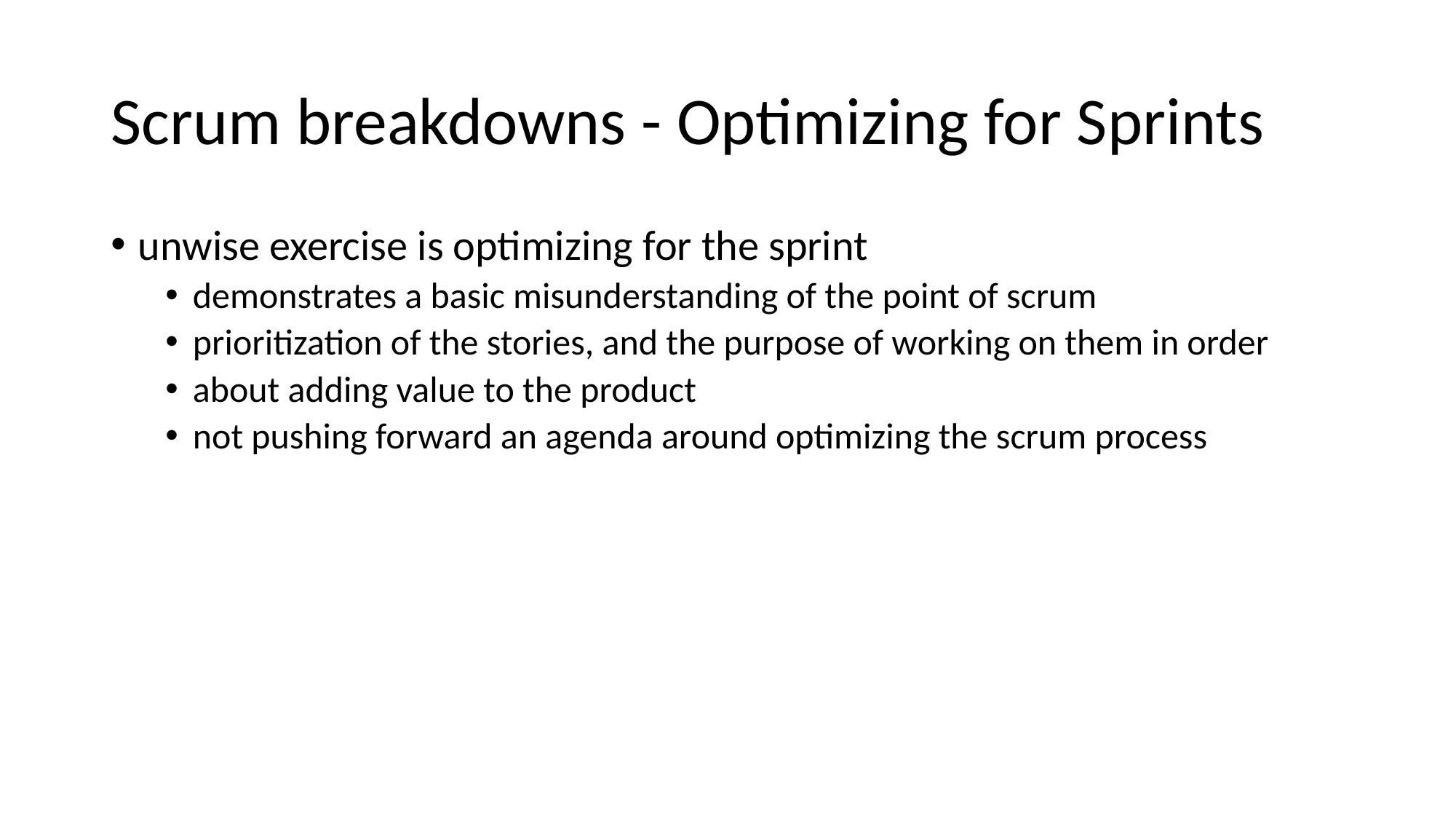

# Scrum breakdowns - Optimizing for Sprints
unwise exercise is optimizing for the sprint
demonstrates a basic misunderstanding of the point of scrum
prioritization of the stories, and the purpose of working on them in order
about adding value to the product
not pushing forward an agenda around optimizing the scrum process